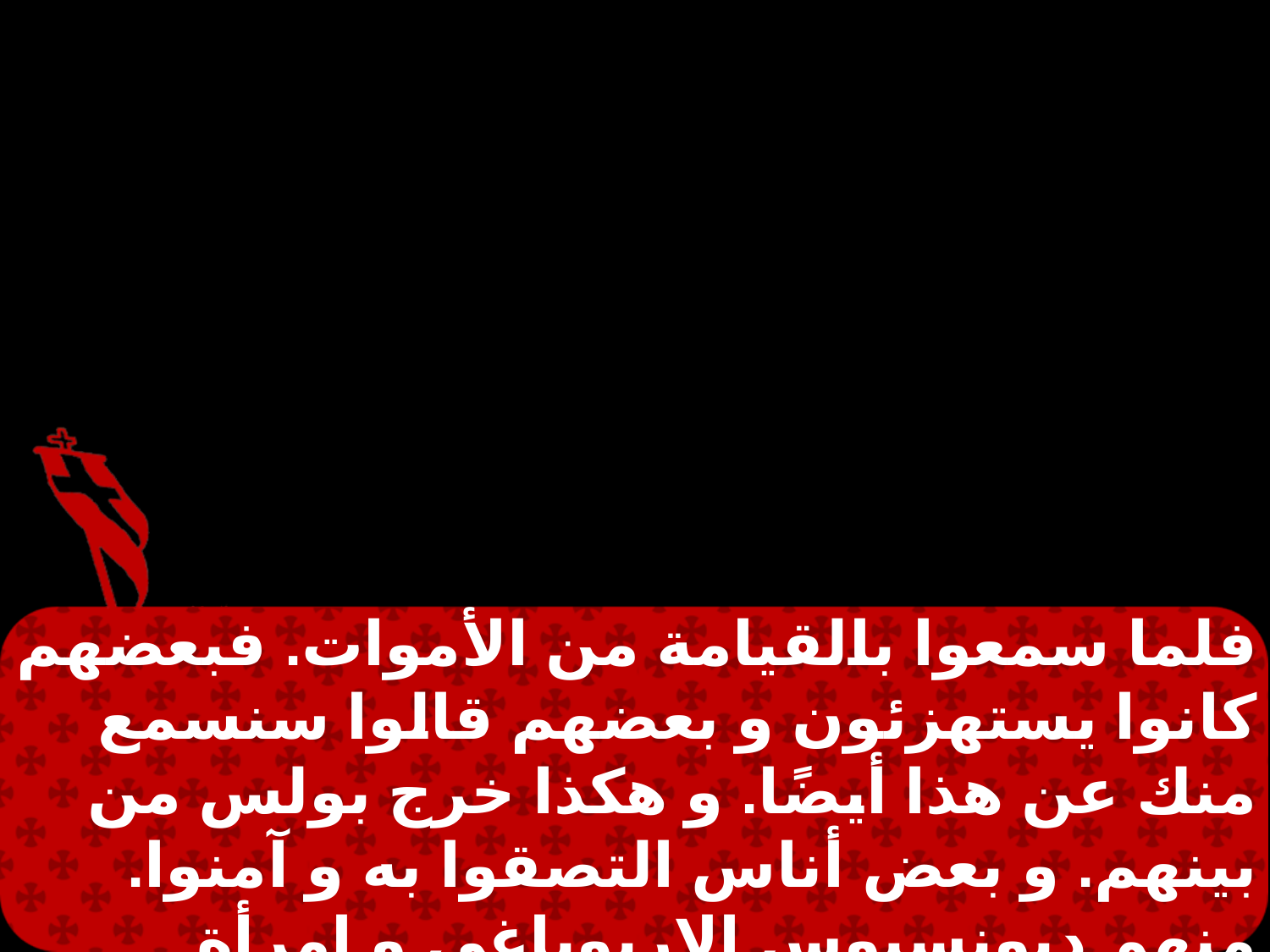

فلما سمعوا بالقيامة من الأموات. فبعضهم كانوا يستهزئون و بعضهم قالوا سنسمع منك عن هذا أيضًا. و هكذا خرج بولس من بينهم. و بعض أناس التصقوا به و آمنوا. منهم ديونسيوس الاريوباغي و امرأة اسمها دامرس و آخرون معهما.